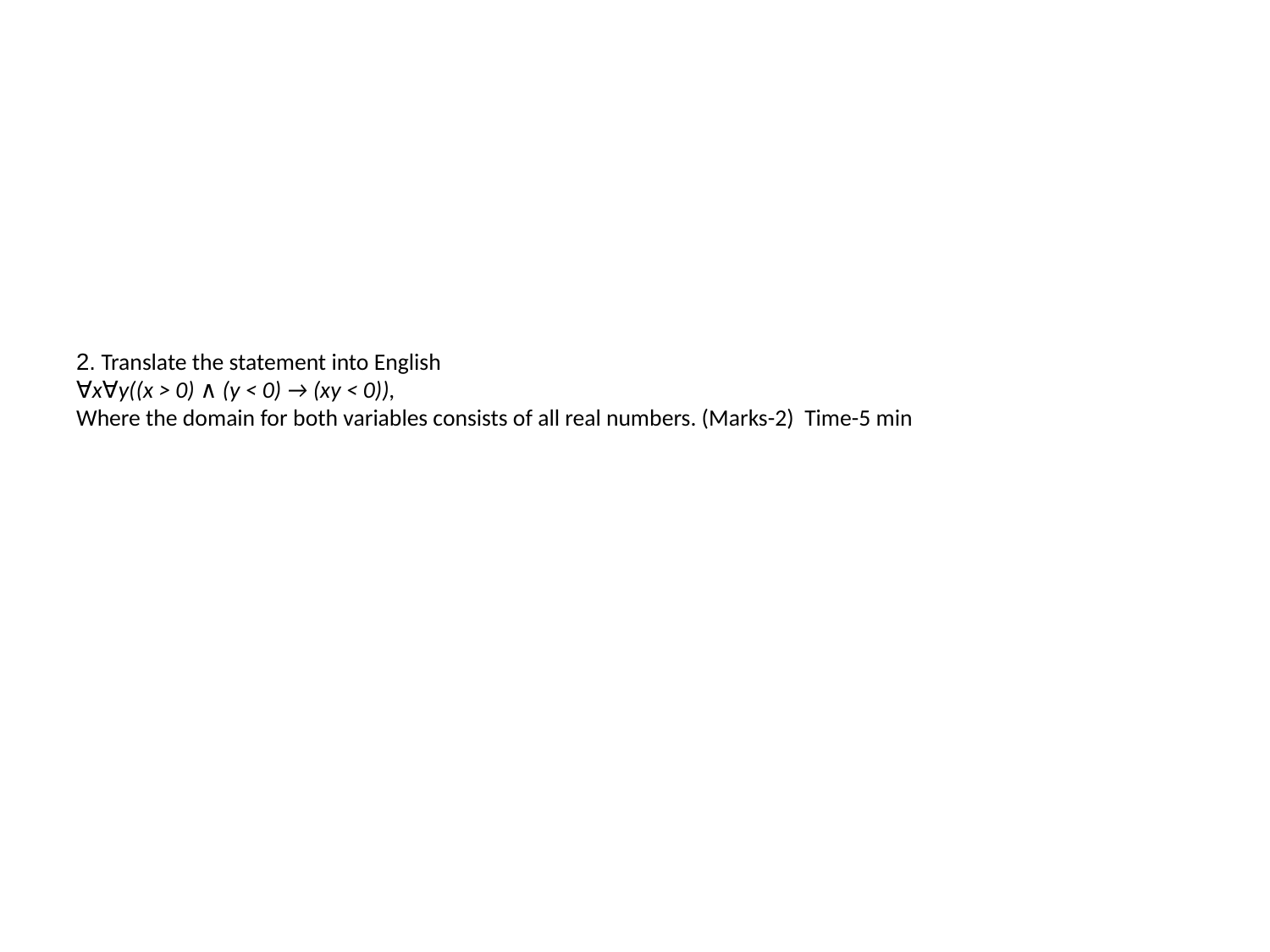

# 2. Translate the statement into English ∀x∀y((x > 0) ∧ (y < 0) → (xy < 0)), Where the domain for both variables consists of all real numbers. (Marks-2)  Time-5 min